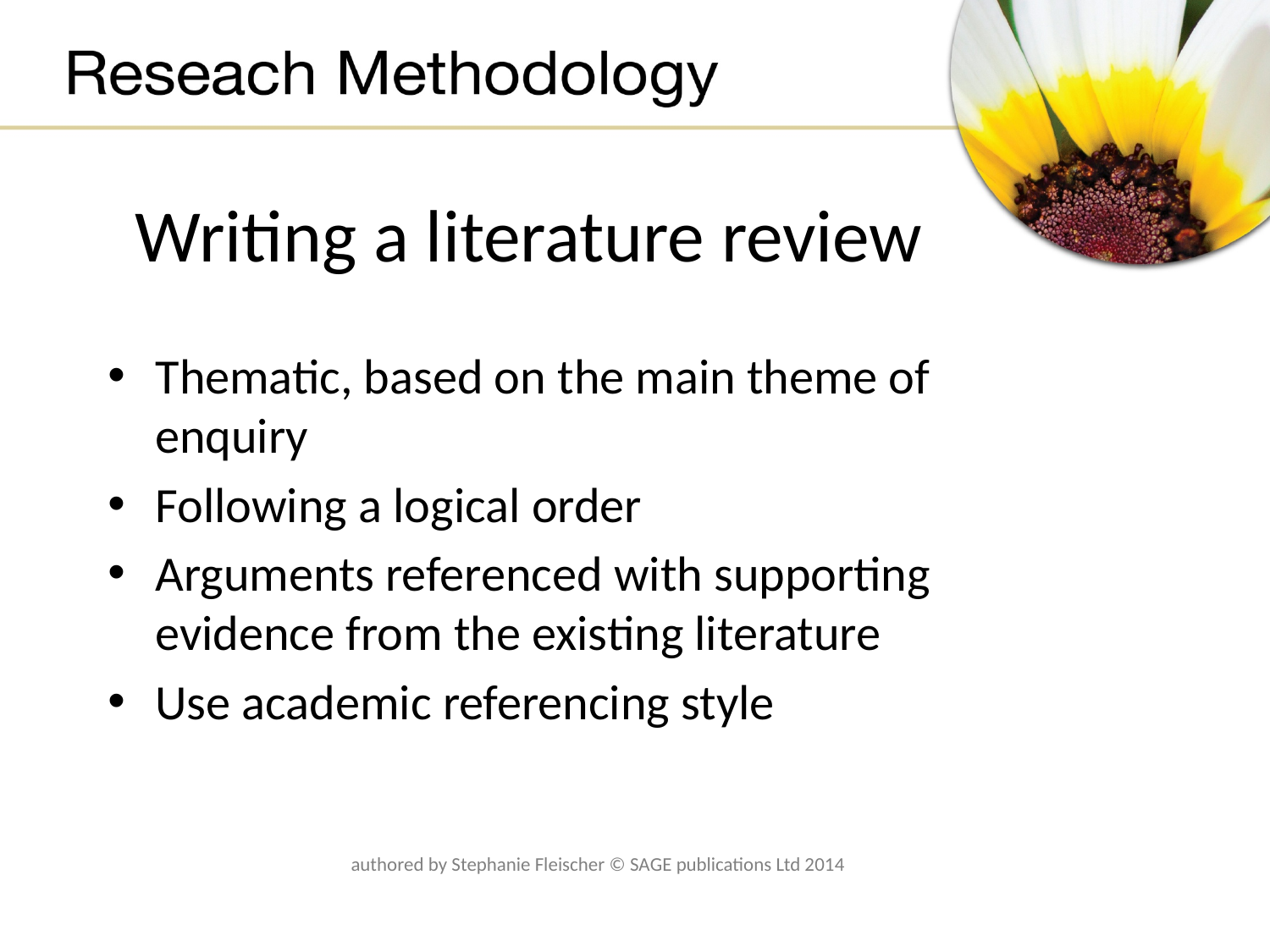

# Writing a literature review
Thematic, based on the main theme of enquiry
Following a logical order
Arguments referenced with supporting evidence from the existing literature
Use academic referencing style
authored by Stephanie Fleischer © SAGE publications Ltd 2014